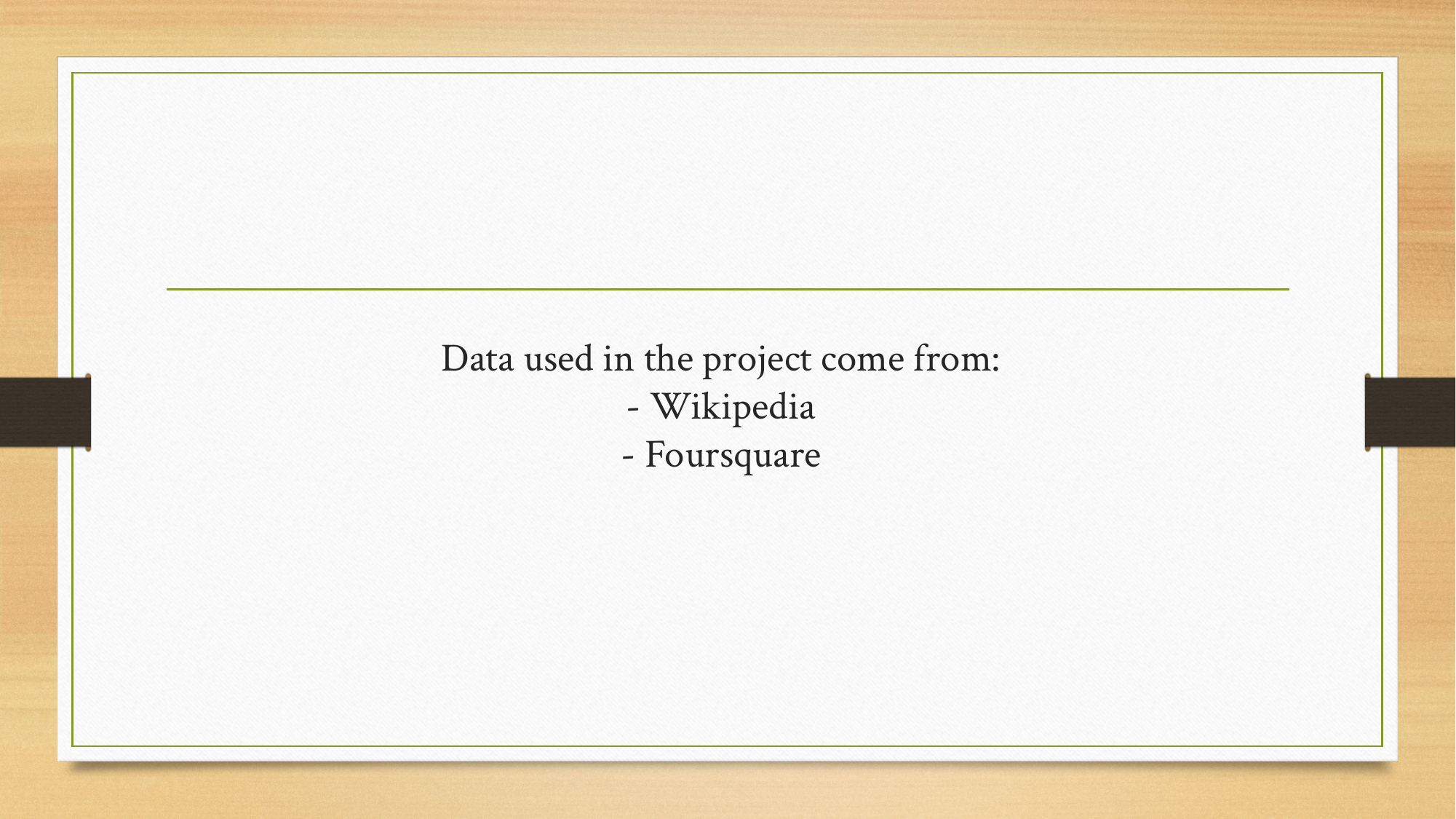

# Data used in the project come from: - Wikipedia - Foursquare